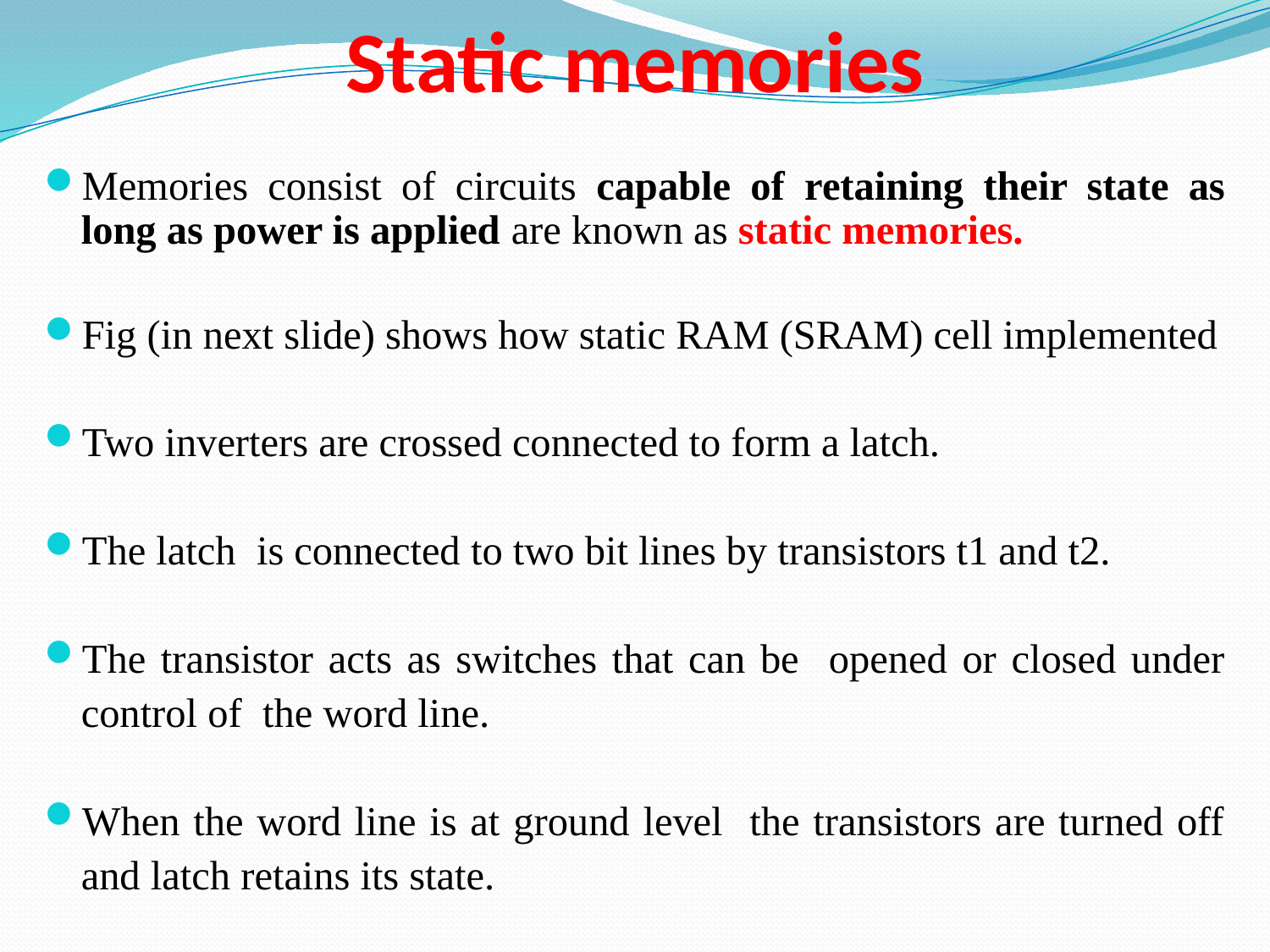

# Static memories
Memories consist of circuits capable of retaining their state as long as power is applied are known as static memories.

Fig (in next slide) shows how static RAM (SRAM) cell implemented

Two inverters are crossed connected to form a latch.

The latch  is connected to two bit lines by transistors t1 and t2.

The transistor acts as switches that can be  opened or closed under control of  the word line.

When the word line is at ground level  the transistors are turned off and latch retains its state.